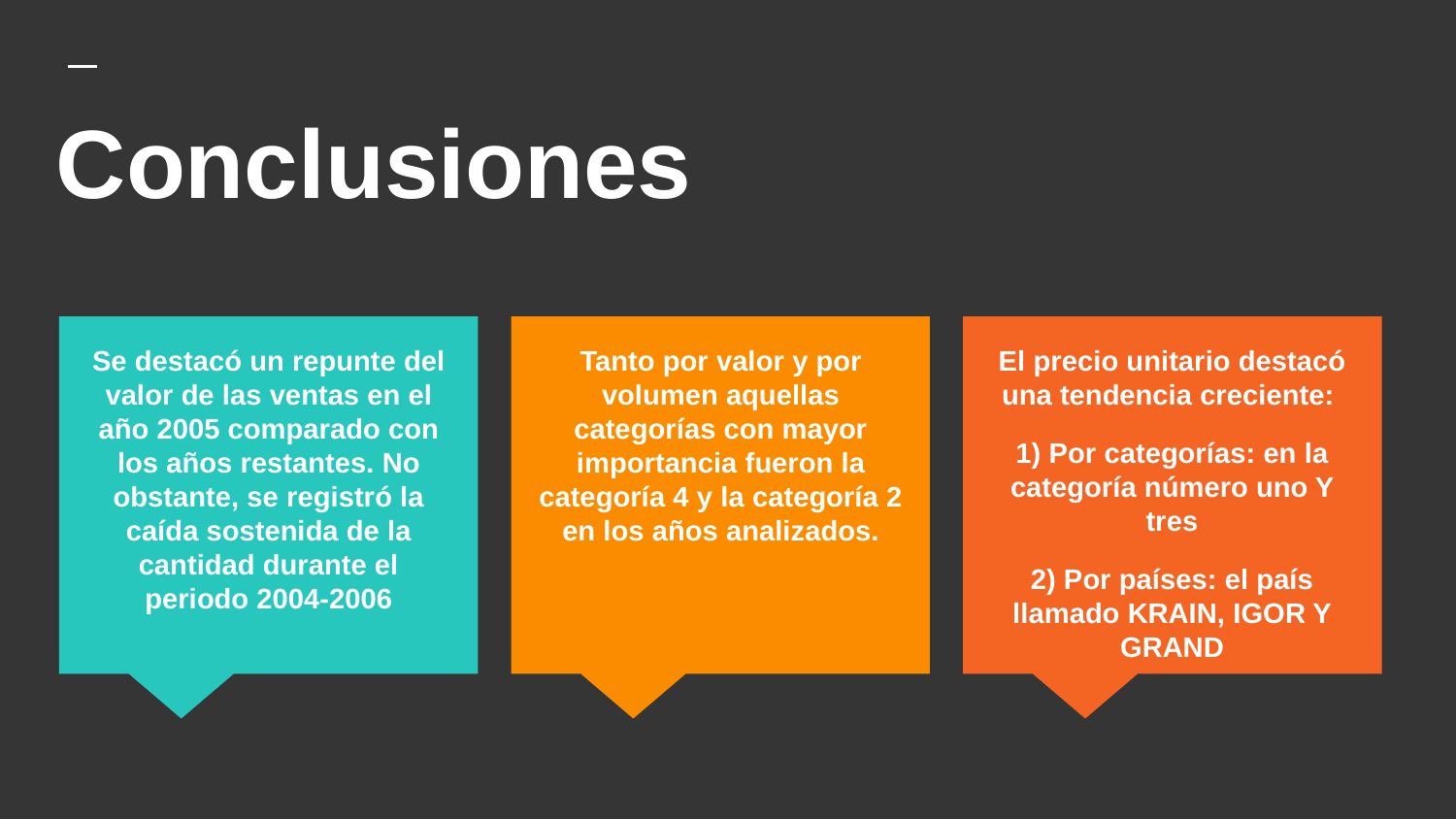

# Conclusiones

Se destacó un repunte del valor de las ventas en el año 2005 comparado con los años restantes. No obstante, se registró la caída sostenida de la cantidad durante el periodo 2004-2006
Tanto por valor y por volumen aquellas categorías con mayor importancia fueron la categoría 4 y la categoría 2 en los años analizados.
El precio unitario destacó una tendencia creciente:
1) Por categorías: en la categoría número uno Y tres
2) Por países: el país llamado KRAIN, IGOR Y GRAND